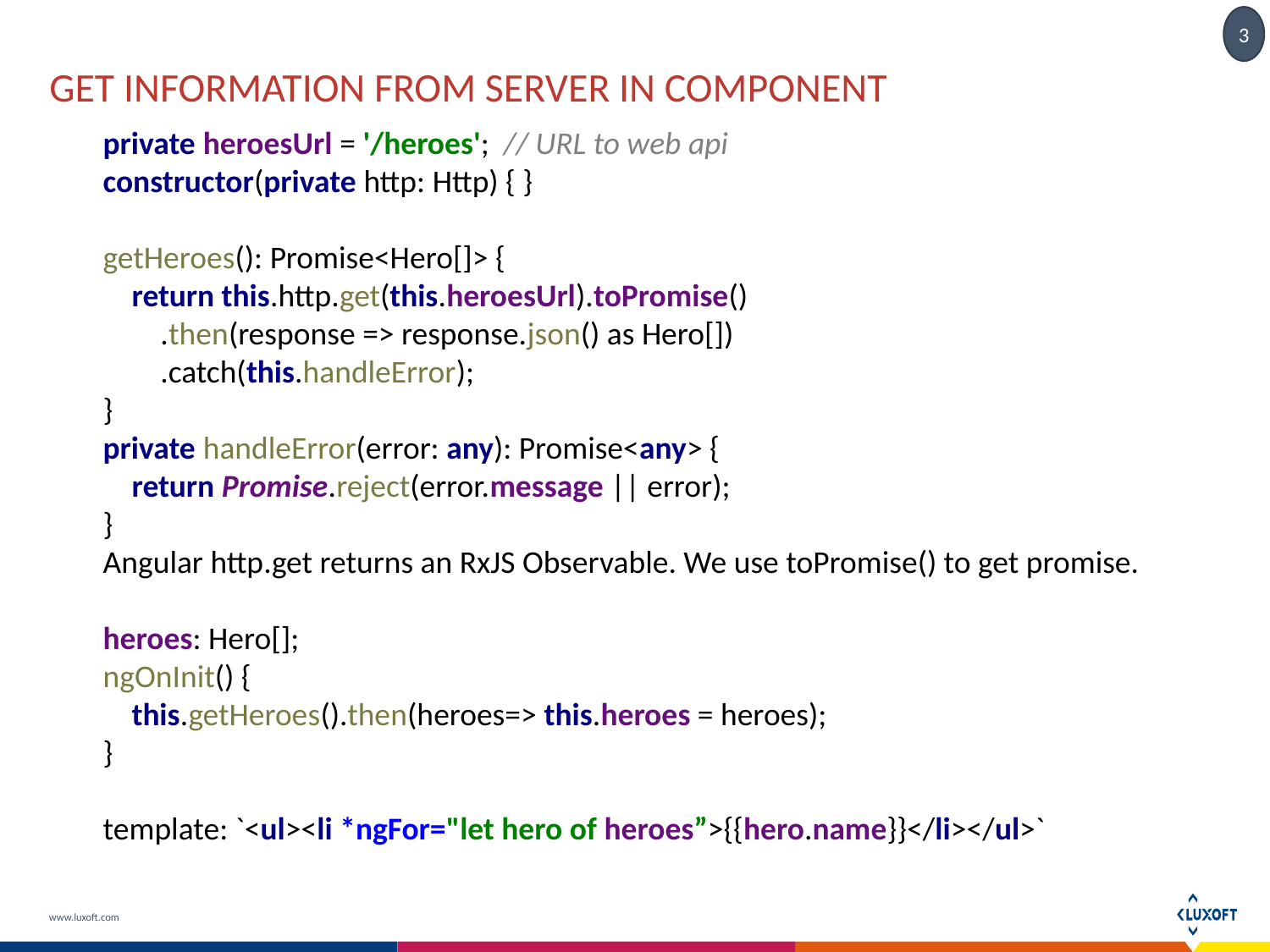

# Get information from server in component
private heroesUrl = '/heroes';  // URL to web api
constructor(private http: Http) { }
getHeroes(): Promise<Hero[]> {
    return this.http.get(this.heroesUrl).toPromise()
        .then(response => response.json() as Hero[])
        .catch(this.handleError);
}
private handleError(error: any): Promise<any> {
    return Promise.reject(error.message || error);
}
Angular http.get returns an RxJS Observable. We use toPromise() to get promise.
heroes: Hero[];
ngOnInit() {
    this.getHeroes().then(heroes=> this.heroes = heroes);
}
template: `<ul><li *ngFor="let hero of heroes”>{{hero.name}}</li></ul>`